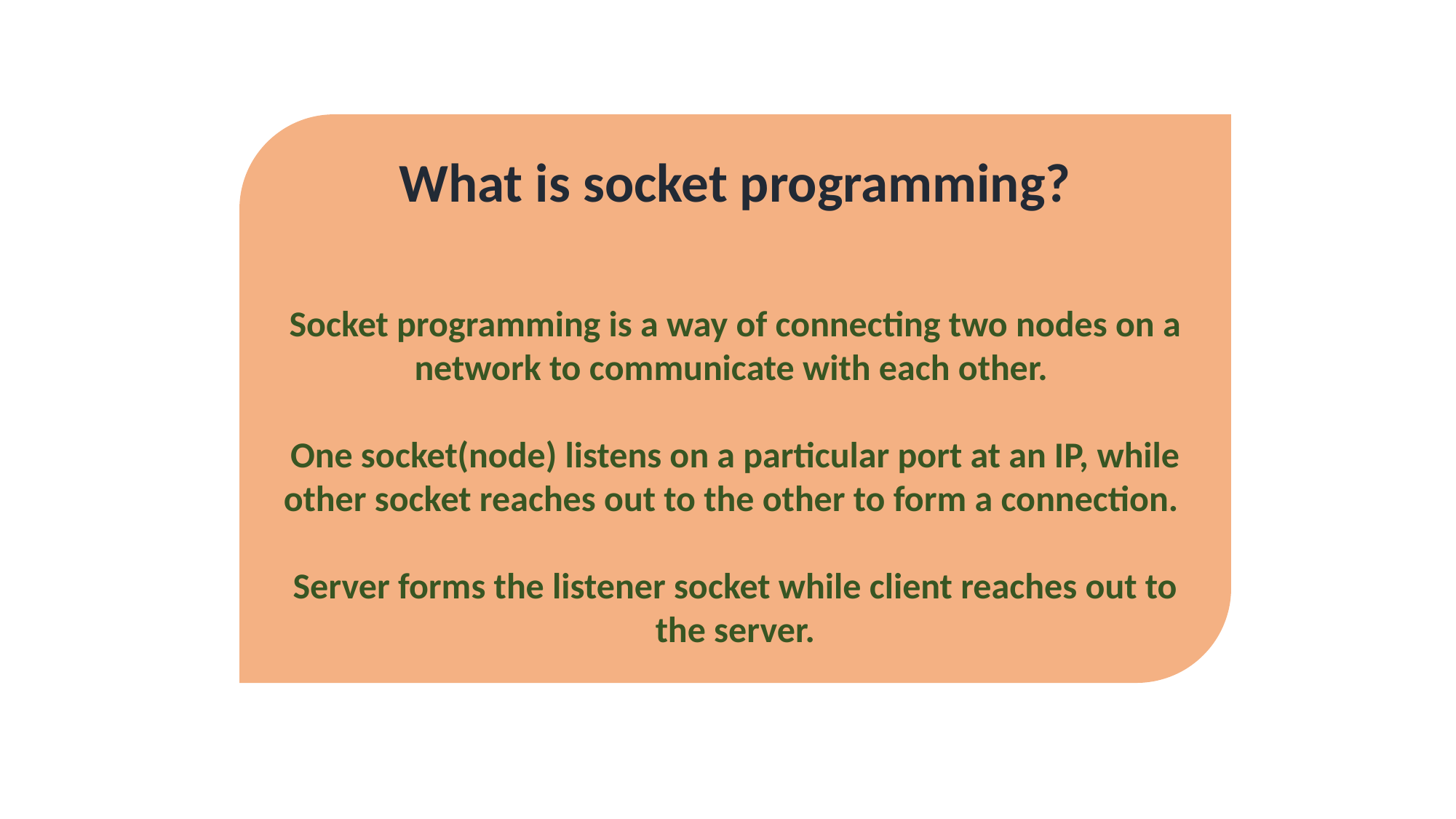

What is socket programming?

Socket programming is a way of connecting two nodes on a network to communicate with each other.

One socket(node) listens on a particular port at an IP, while other socket reaches out to the other to form a connection.

Server forms the listener socket while client reaches out to the server.